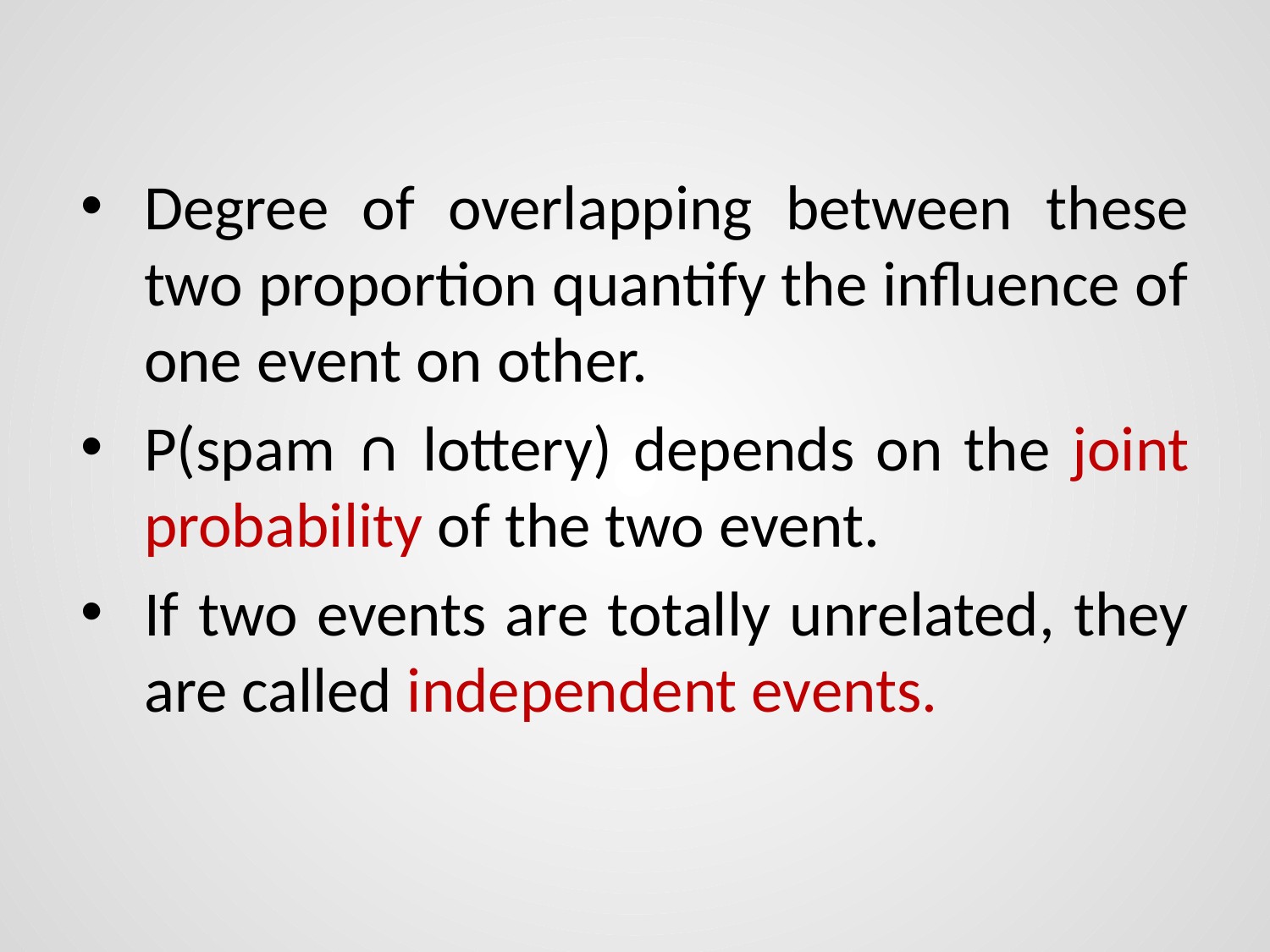

Degree of overlapping between these two proportion quantify the influence of one event on other.
P(spam ∩ lottery) depends on the joint probability of the two event.
If two events are totally unrelated, they are called independent events.